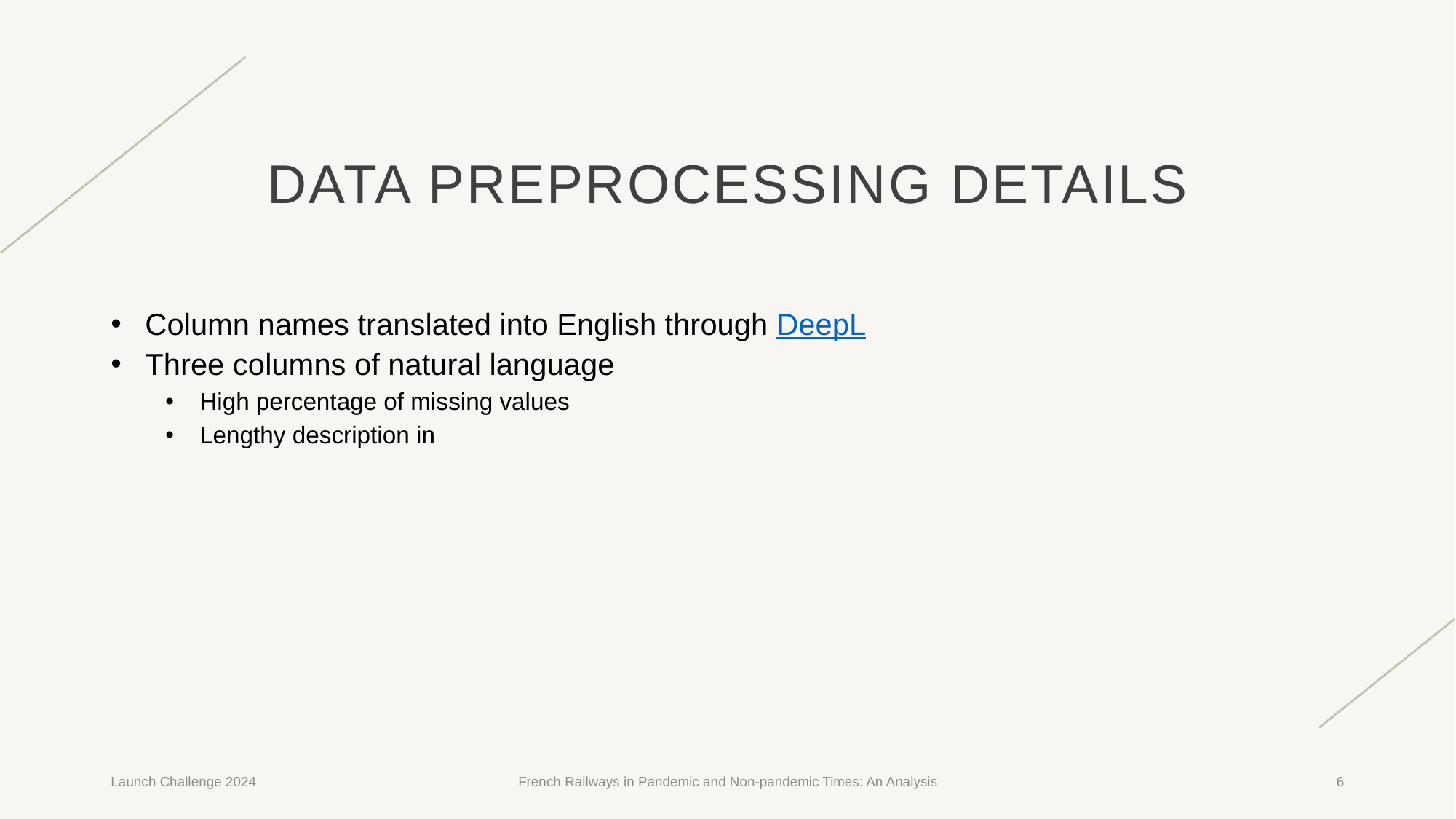

# Data preprocessing details
Column names translated into English through DeepL
Three columns of natural language
High percentage of missing values
Lengthy description in
Launch Challenge 2024
French Railways in Pandemic and Non-pandemic Times: An Analysis
6